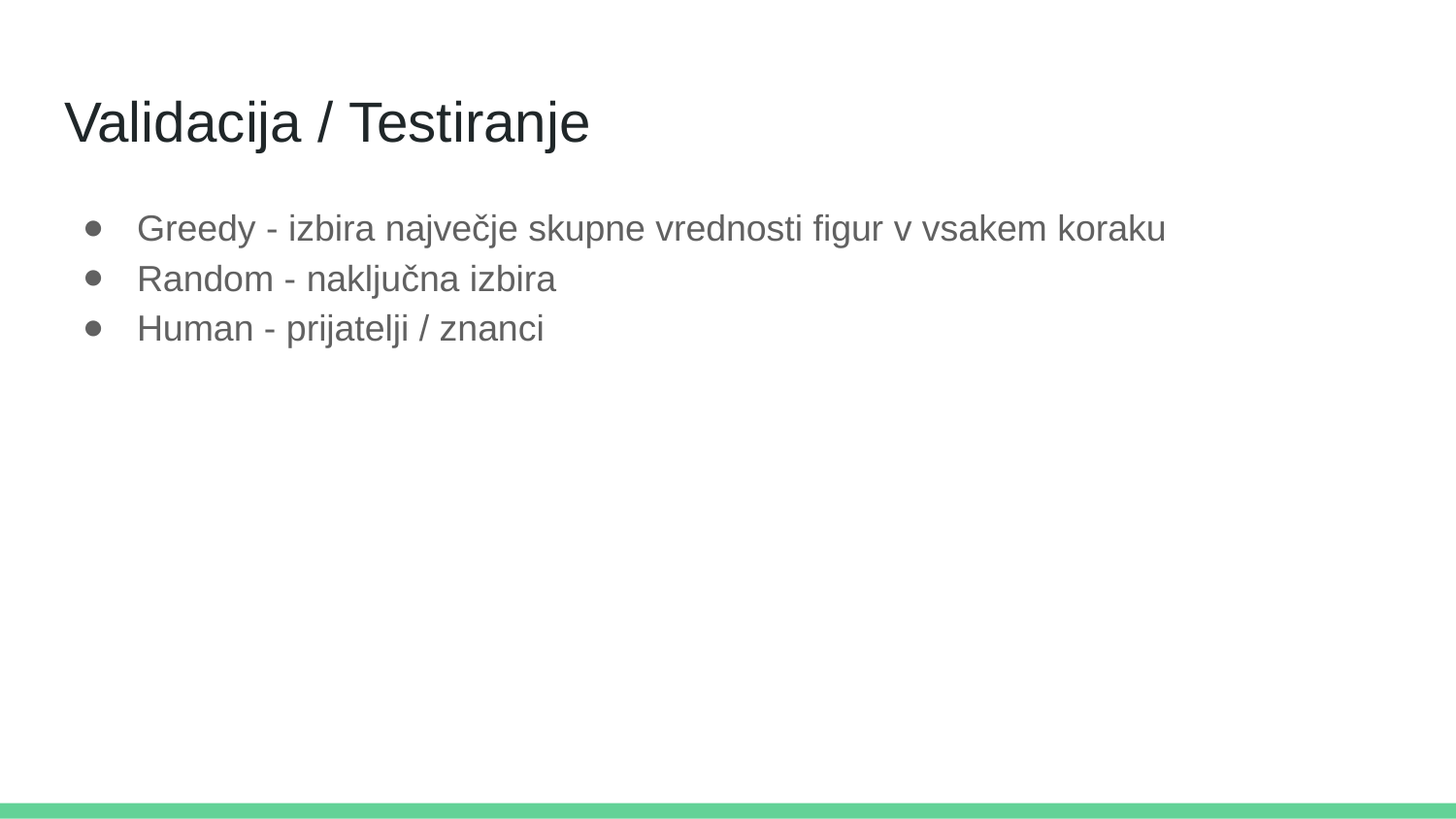

# Validacija / Testiranje
Greedy - izbira največje skupne vrednosti figur v vsakem koraku
Random - naključna izbira
Human - prijatelji / znanci